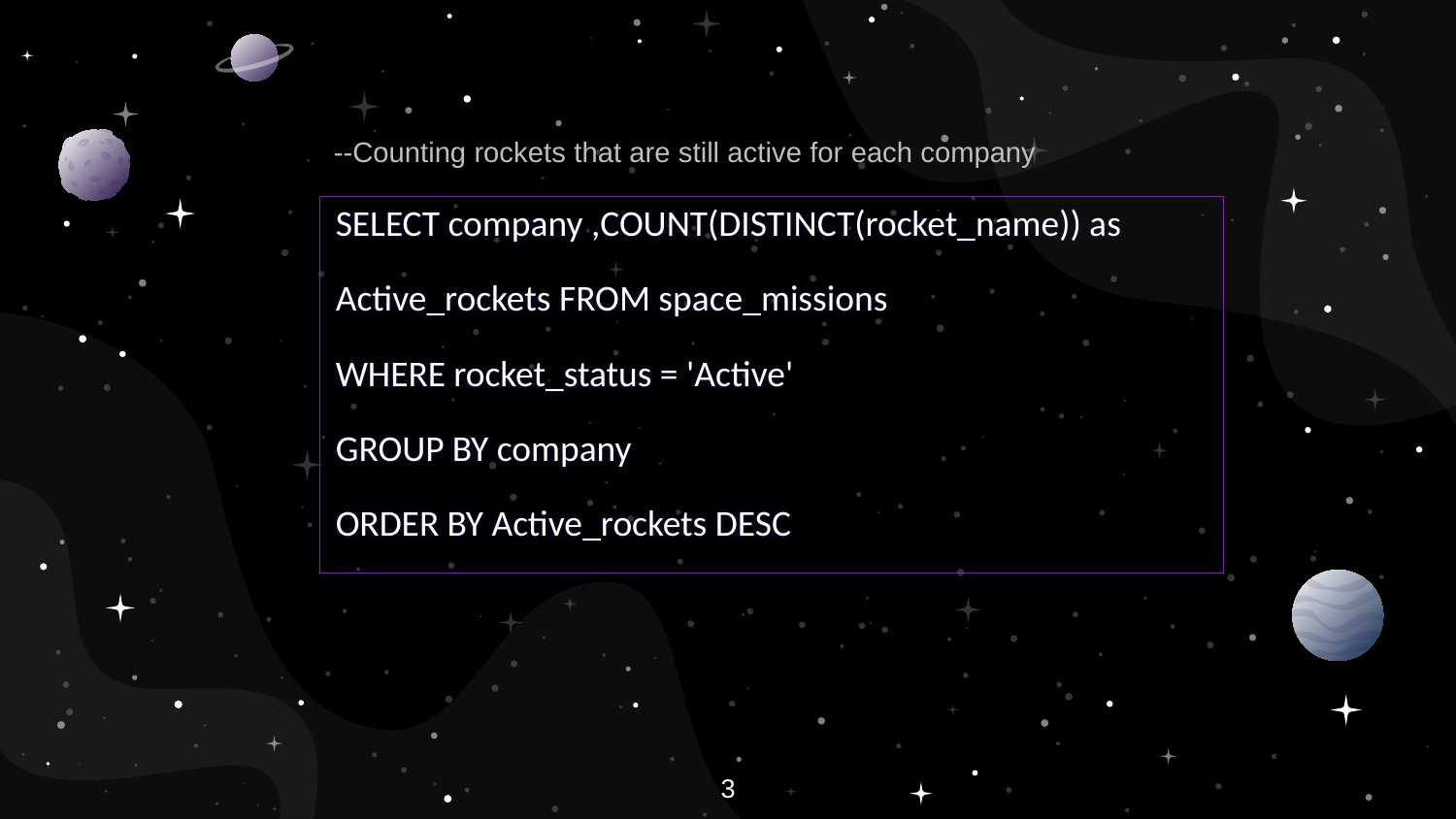

--Counting rockets that are still active for each company
SELECT company ,COUNT(DISTINCT(rocket_name)) as
Active_rockets FROM space_missions
WHERE rocket_status = 'Active'
GROUP BY company
ORDER BY Active_rockets DESC
3